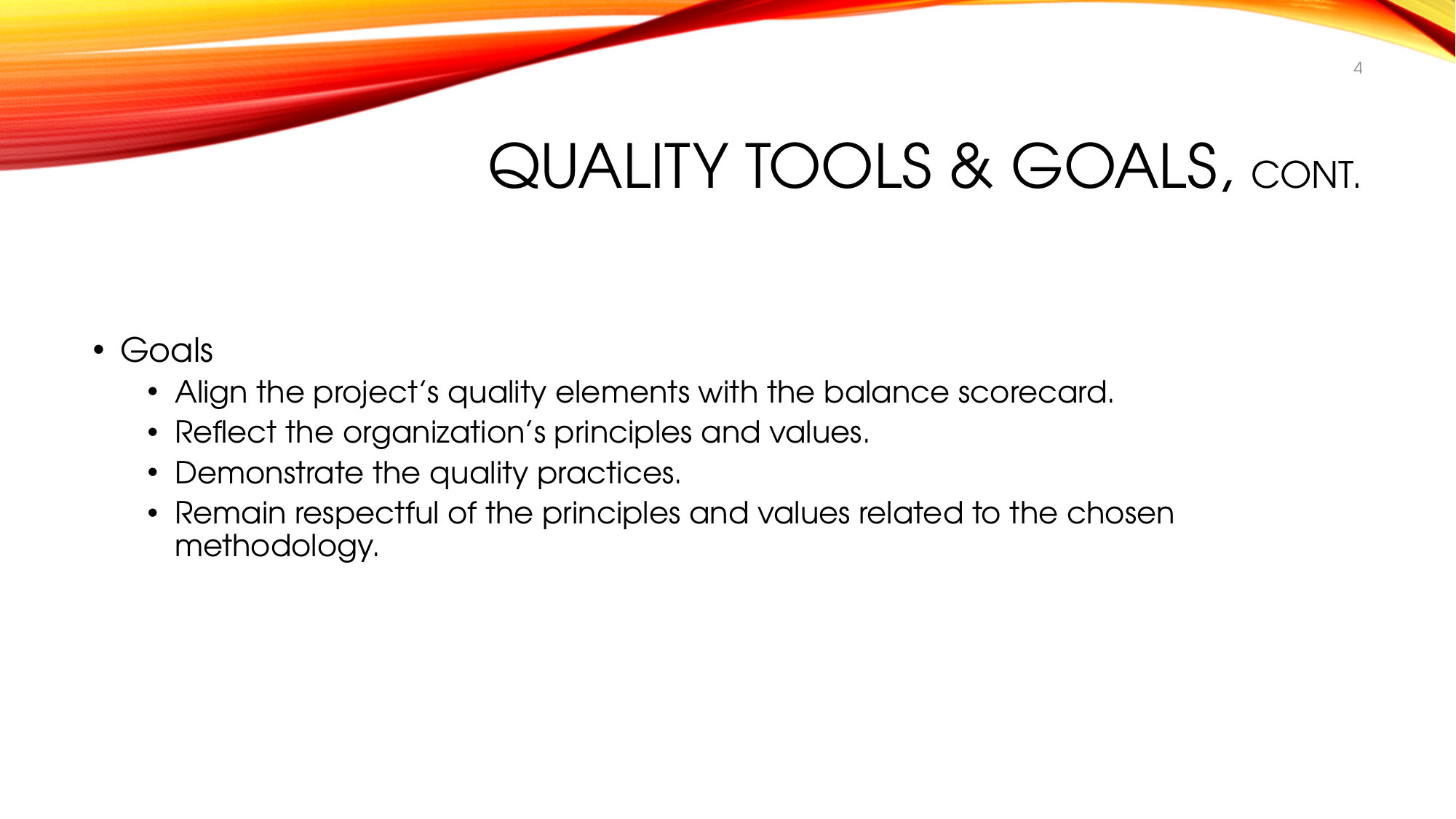

4
# Quality Tools & Goals, cont.
Goals
Align the project’s quality elements with the balance scorecard.
Reflect the organization’s principles and values.
Demonstrate the quality practices.
Remain respectful of the principles and values related to the chosen methodology.